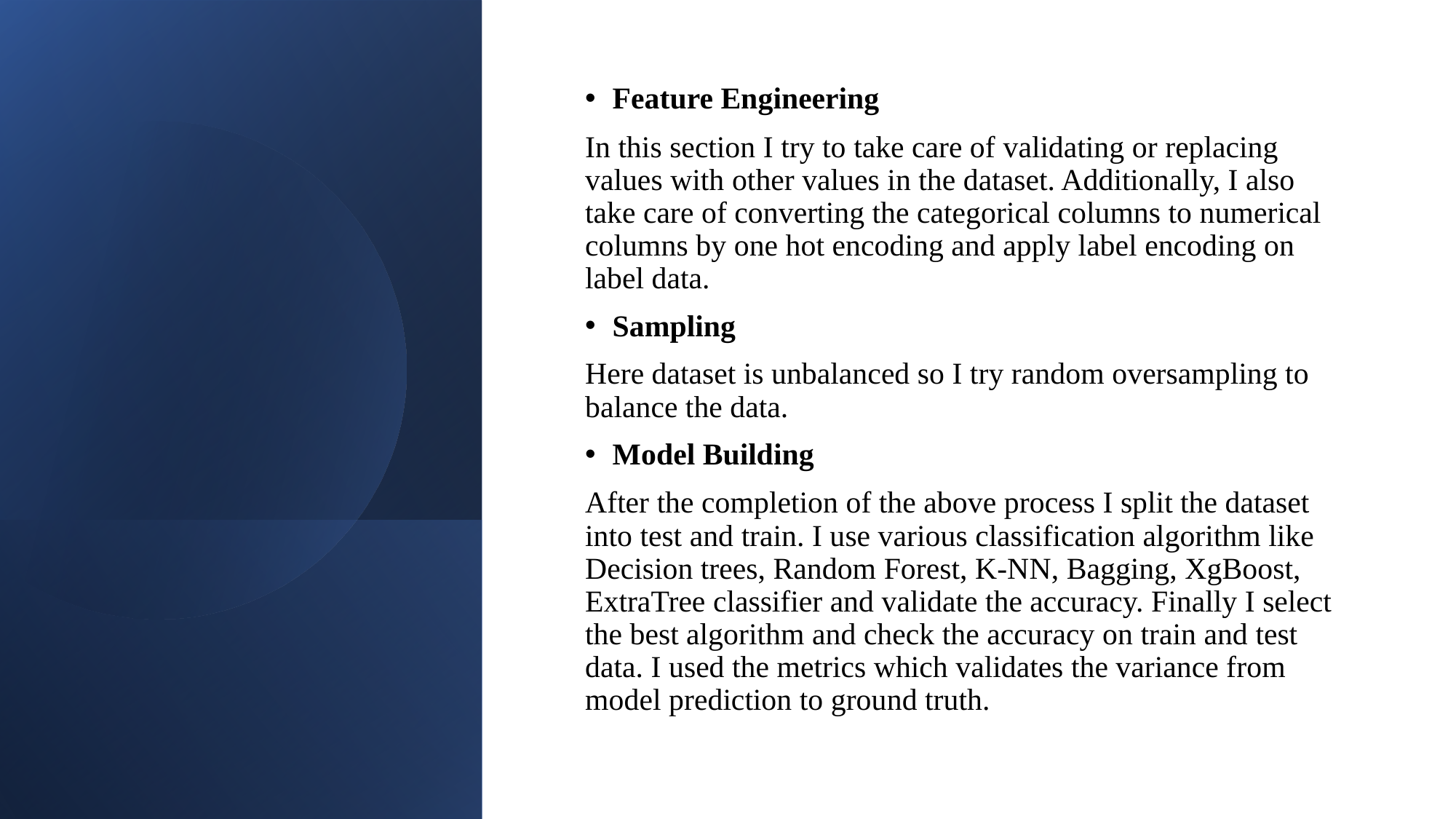

Feature Engineering
In this section I try to take care of validating or replacing values with other values in the dataset. Additionally, I also take care of converting the categorical columns to numerical columns by one hot encoding and apply label encoding on label data.
Sampling
Here dataset is unbalanced so I try random oversampling to balance the data.
Model Building
After the completion of the above process I split the dataset into test and train. I use various classification algorithm like Decision trees, Random Forest, K-NN, Bagging, XgBoost, ExtraTree classifier and validate the accuracy. Finally I select the best algorithm and check the accuracy on train and test data. I used the metrics which validates the variance from model prediction to ground truth.